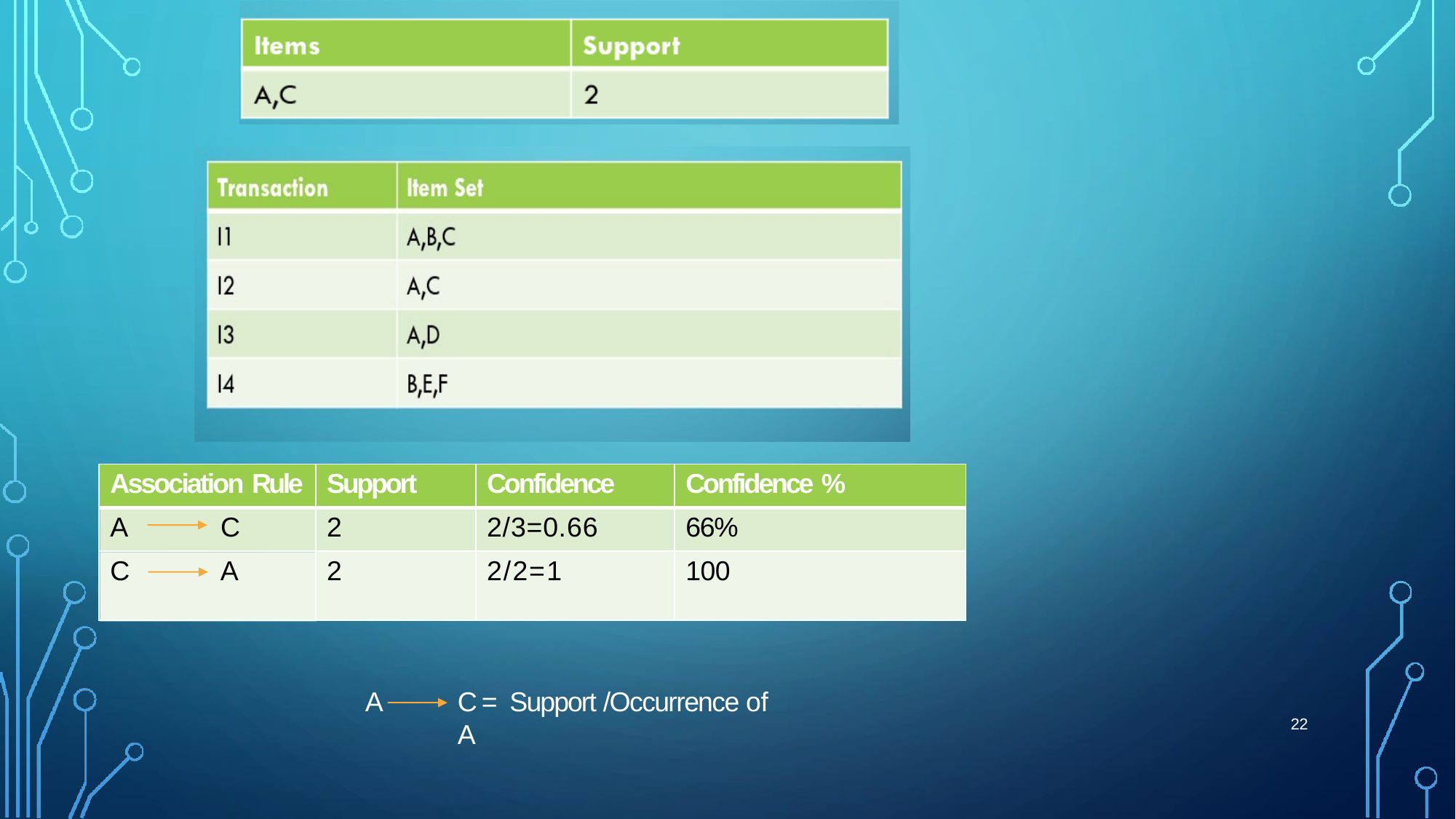

| Association Rule | Support | Confidence | Confidence % |
| --- | --- | --- | --- |
| A C | 2 | 2/3=0.66 | 66% |
| C A | 2 | 2/2=1 | 100 |

A
C = Support /Occurrence of A

22